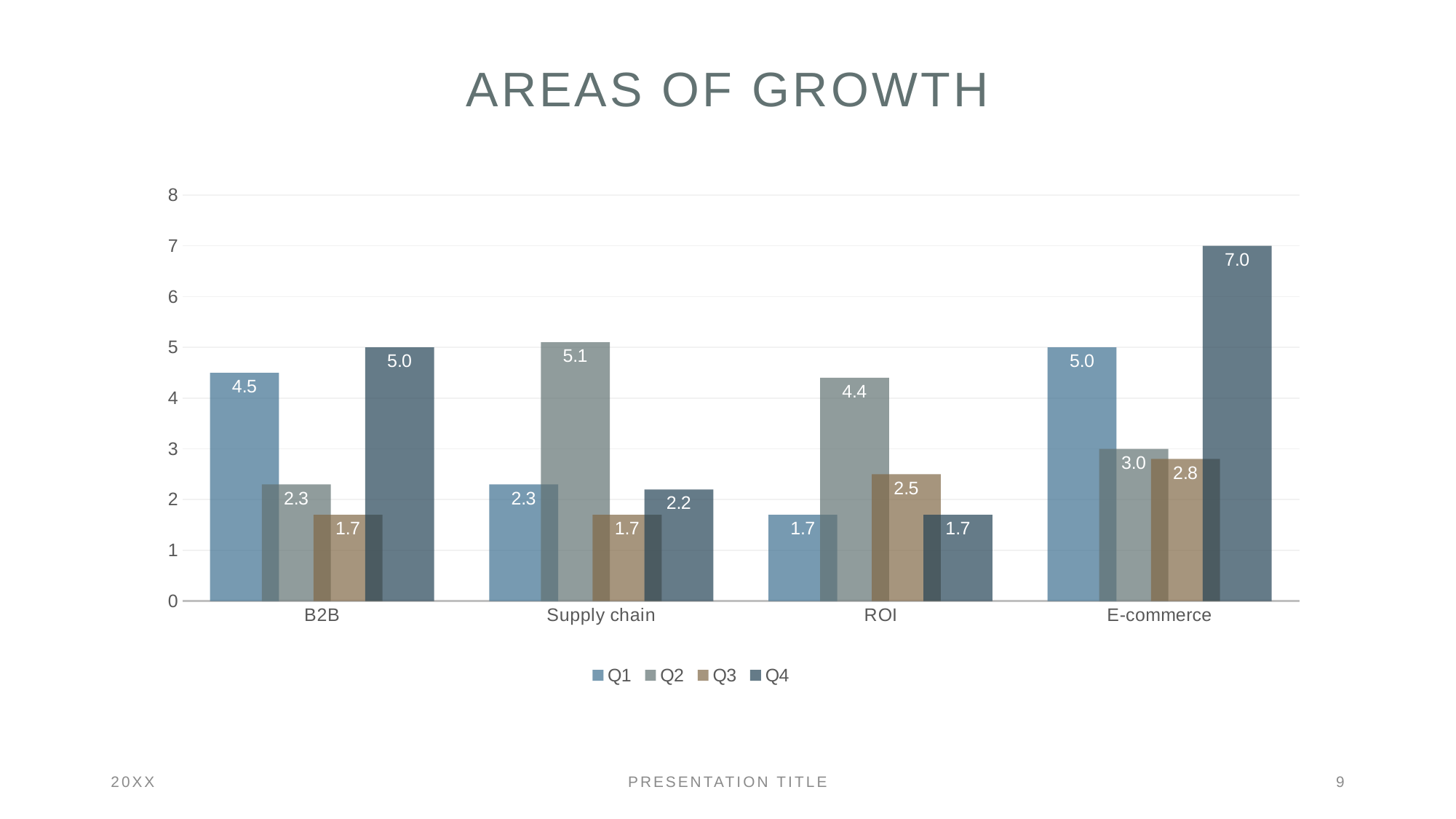

# Areas of growth

### Chart

| Category | Q1 | Q2 | Q3 | Q4 |
|---|---|---|---|---|
| B2B | 4.5 | 2.3 | 1.7 | 5.0 |
| Supply chain | 2.3 | 5.1 | 1.7 | 2.2 |
| ROI | 1.7 | 4.4 | 2.5 | 1.7 |
| E-commerce | 5.0 | 3.0 | 2.8 | 7.0 |
20XX
PRESENTATION TITLE
9